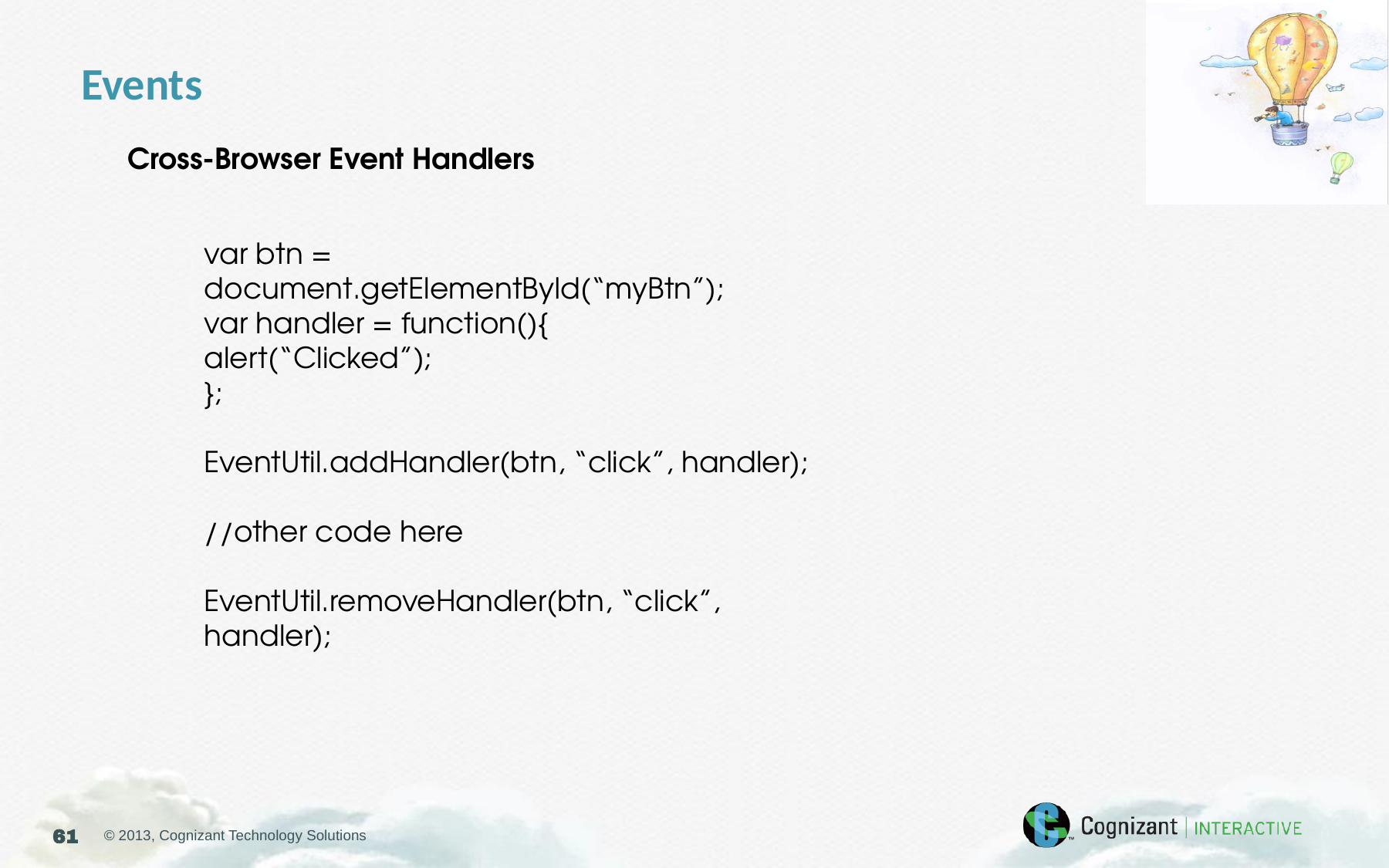

Events
Cross-Browser Event Handlers
var btn = document.getElementById(“myBtn”);
var handler = function(){
alert(“Clicked”);
};

EventUtil.addHandler(btn, “click”, handler);

//other code here

EventUtil.removeHandler(btn, “click”, handler);